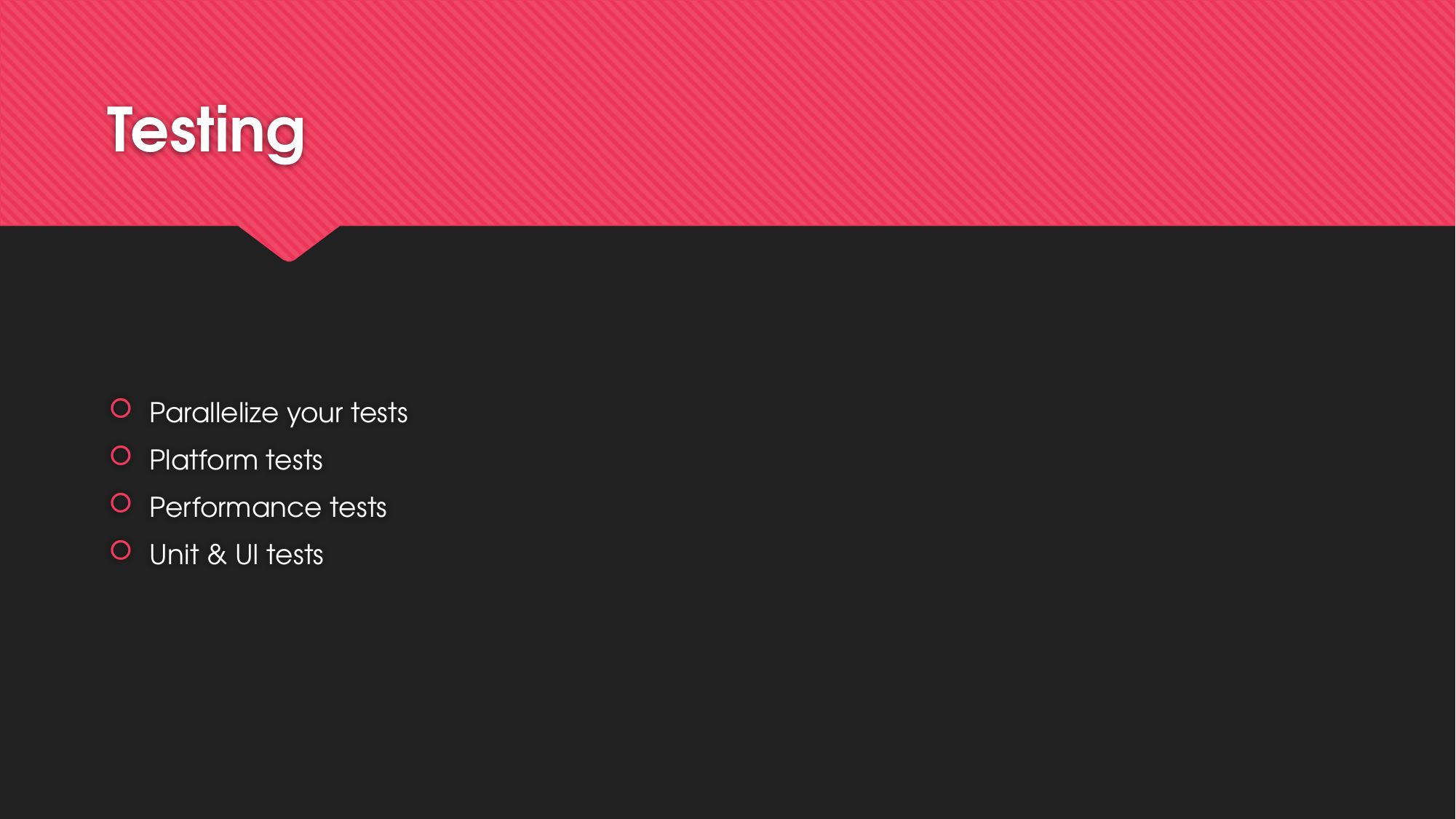

# Testing
Parallelize your tests
Platform tests
Performance tests
Unit & UI tests